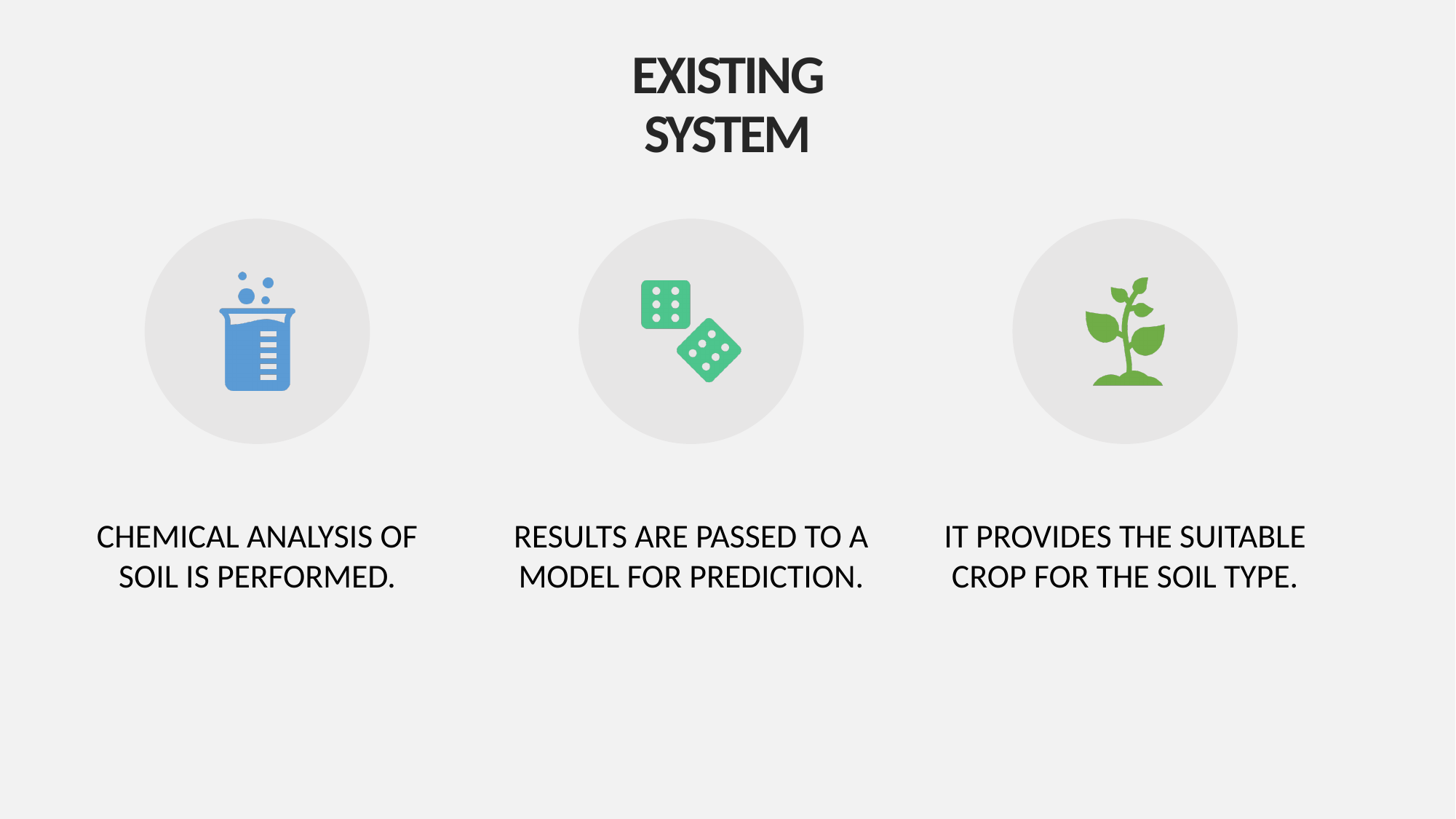

# EXISTING SYSTEM
Chemical Analysis of soil is performed.
Results are passed to a model for prediction.
It provides the suitable crop for the soil type.

5